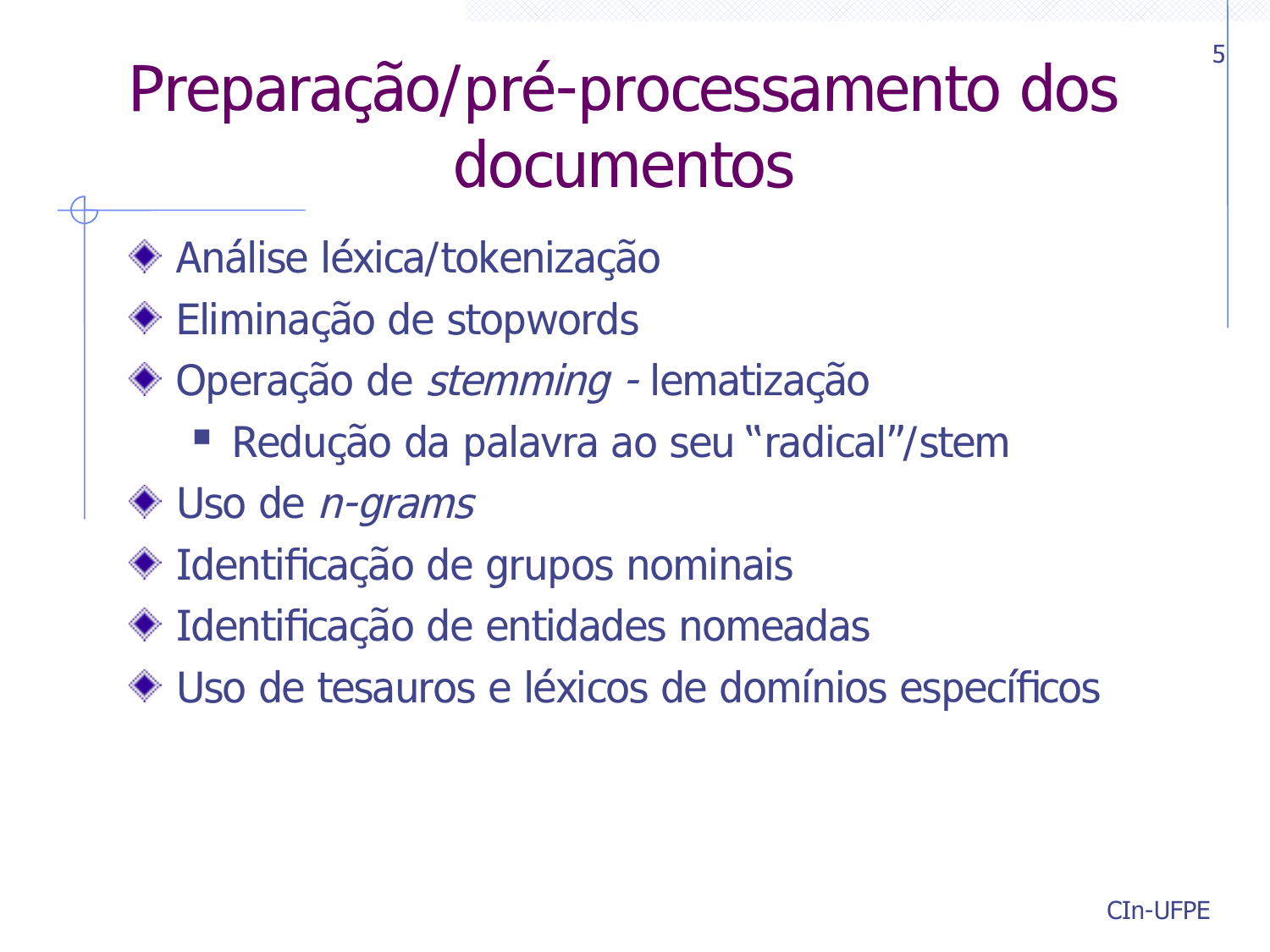

5
Preparação/pré-processamento dos documentos
Análise léxica/tokenização
Eliminação de stopwords
Operação de stemming - lematização
Redução da palavra ao seu “radical”/stem
Uso de n-grams
Identificação de grupos nominais
Identificação de entidades nomeadas
Uso de tesauros e léxicos de domínios específicos
CIn-UFPE